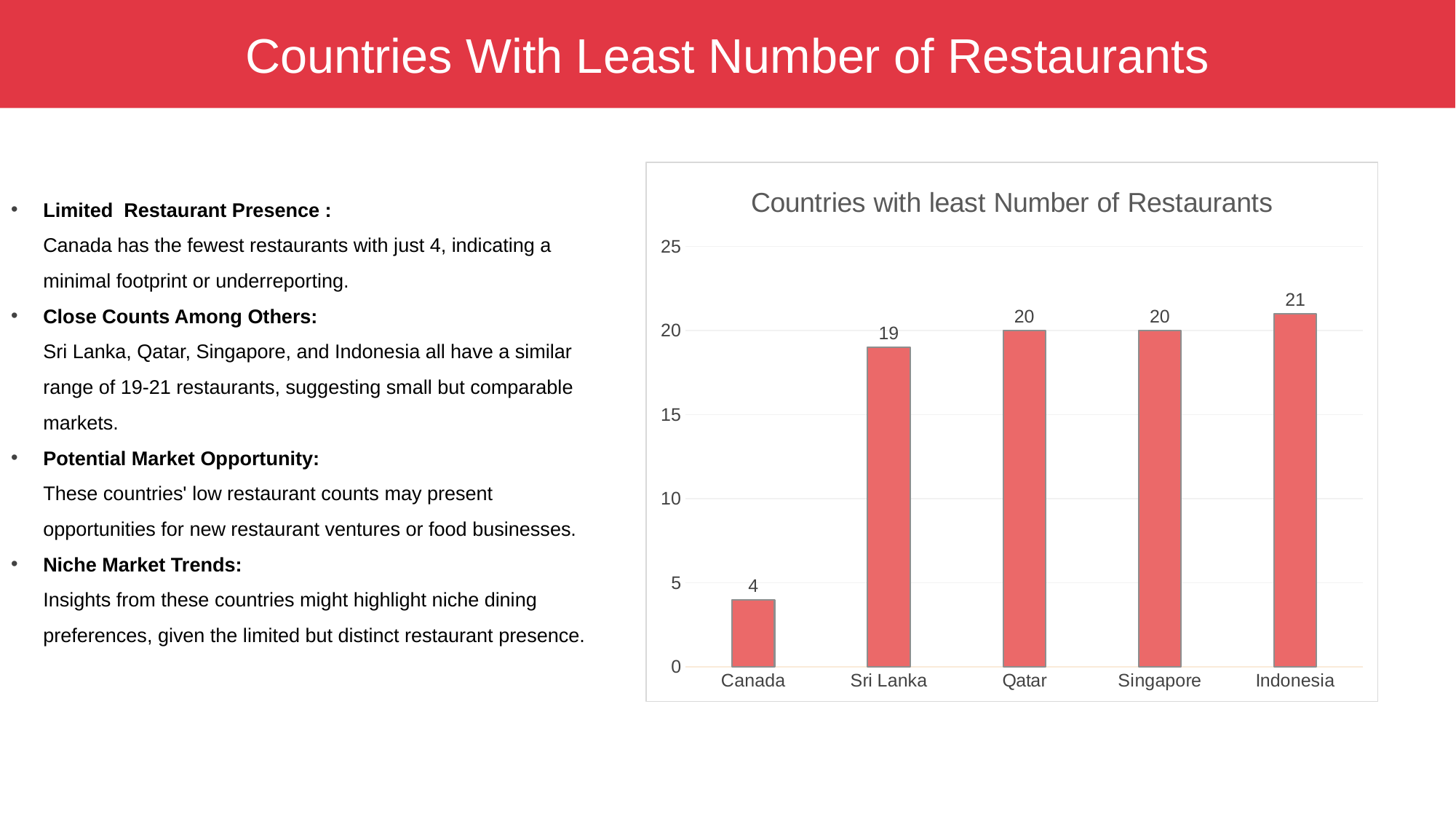

Countries With Least Number of Restaurants

### Chart: Countries with least Number of Restaurants

| Category | Total |
|---|---|
| Canada | 4.0 |
| Sri Lanka | 19.0 |
| Qatar | 20.0 |
| Singapore | 20.0 |
| Indonesia | 21.0 |
Limited  Restaurant Presence :
Canada has the fewest restaurants with just 4, indicating a minimal footprint or underreporting.
Close Counts Among Others:
Sri Lanka, Qatar, Singapore, and Indonesia all have a similar range of 19-21 restaurants, suggesting small but comparable markets.
Potential Market Opportunity:
These countries' low restaurant counts may present opportunities for new restaurant ventures or food businesses.
Niche Market Trends:
Insights from these countries might highlight niche dining preferences, given the limited but distinct restaurant presence.